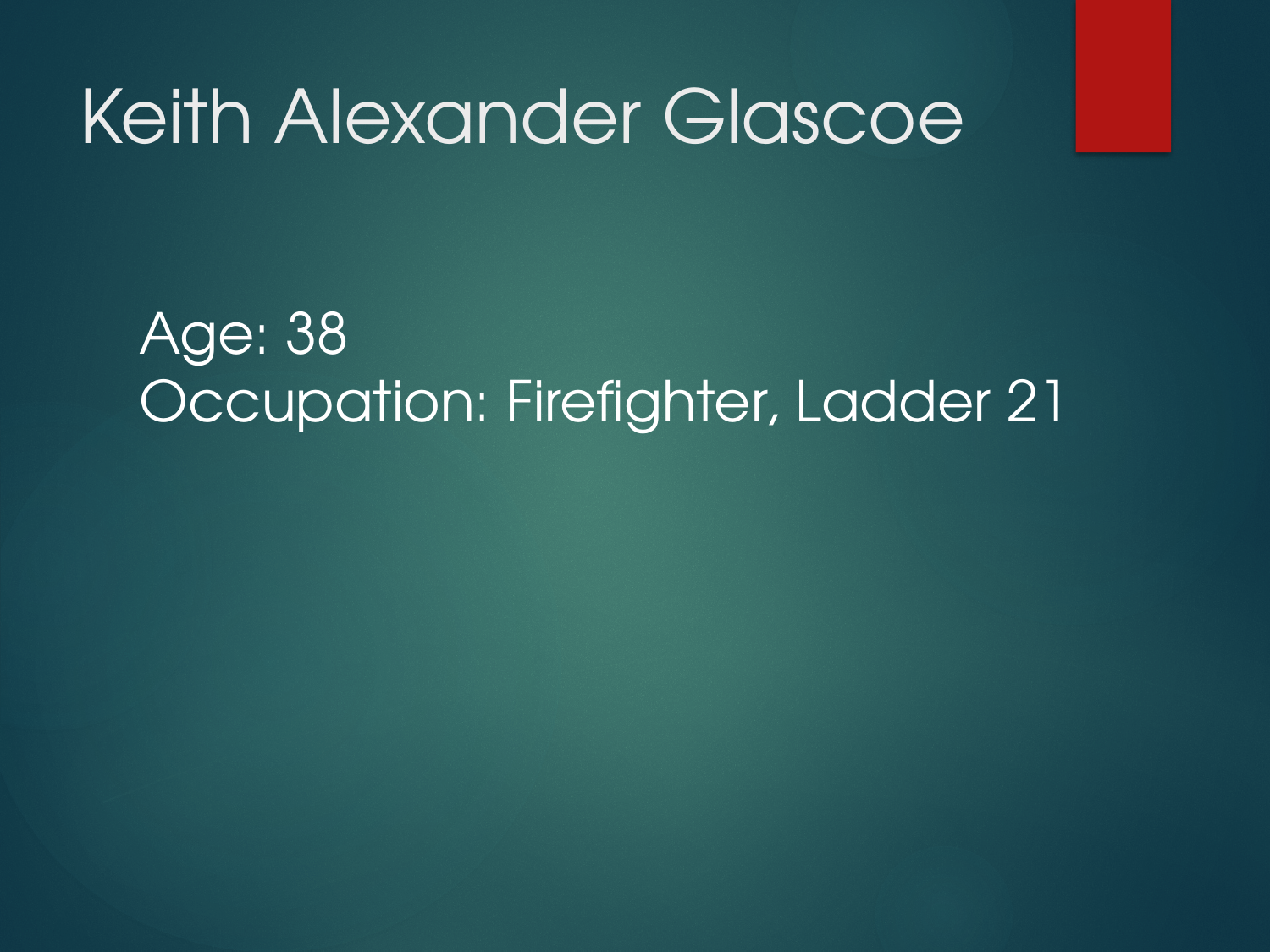

# Keith Alexander Glascoe

Age: 38
Occupation: Firefighter, Ladder 21